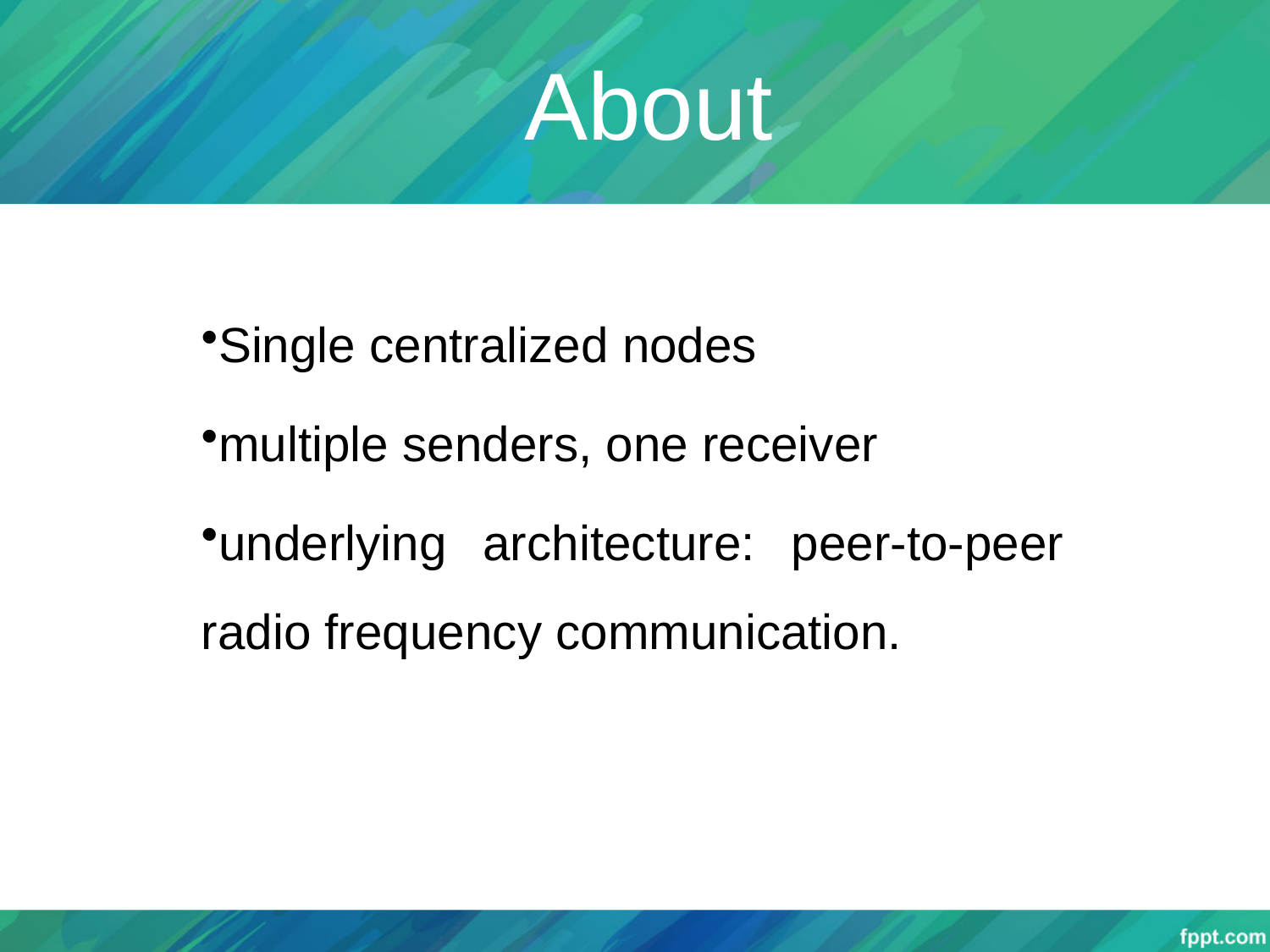

# About
Single centralized nodes
multiple senders, one receiver
underlying architecture: peer-to-peer radio frequency communication.